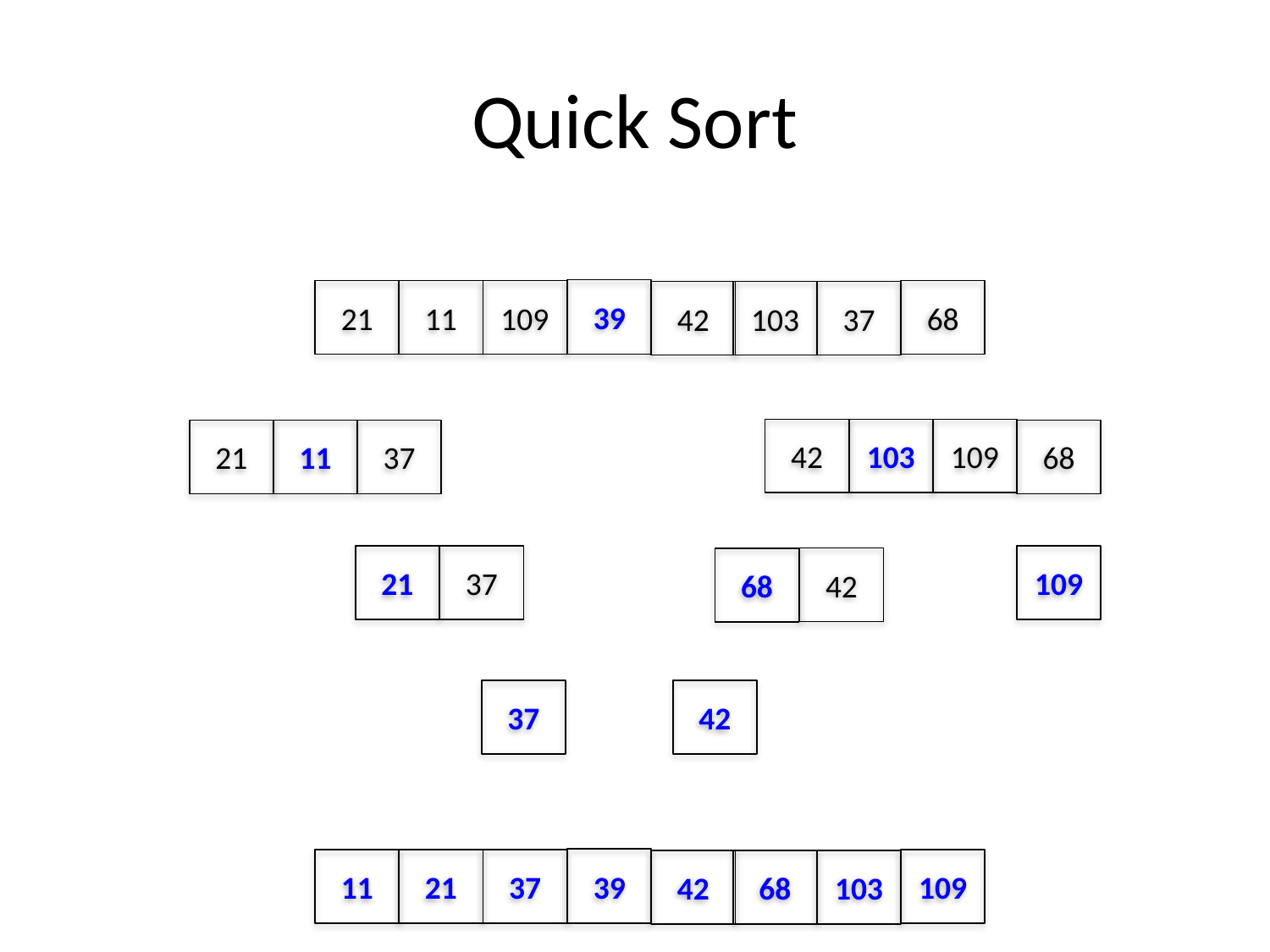

# Quick Sort
39
21
11
109
68
42
103
37
42
103
109
21
11
37
68
109
21
37
42
68
37
42
39
11
21
37
109
42
68
103